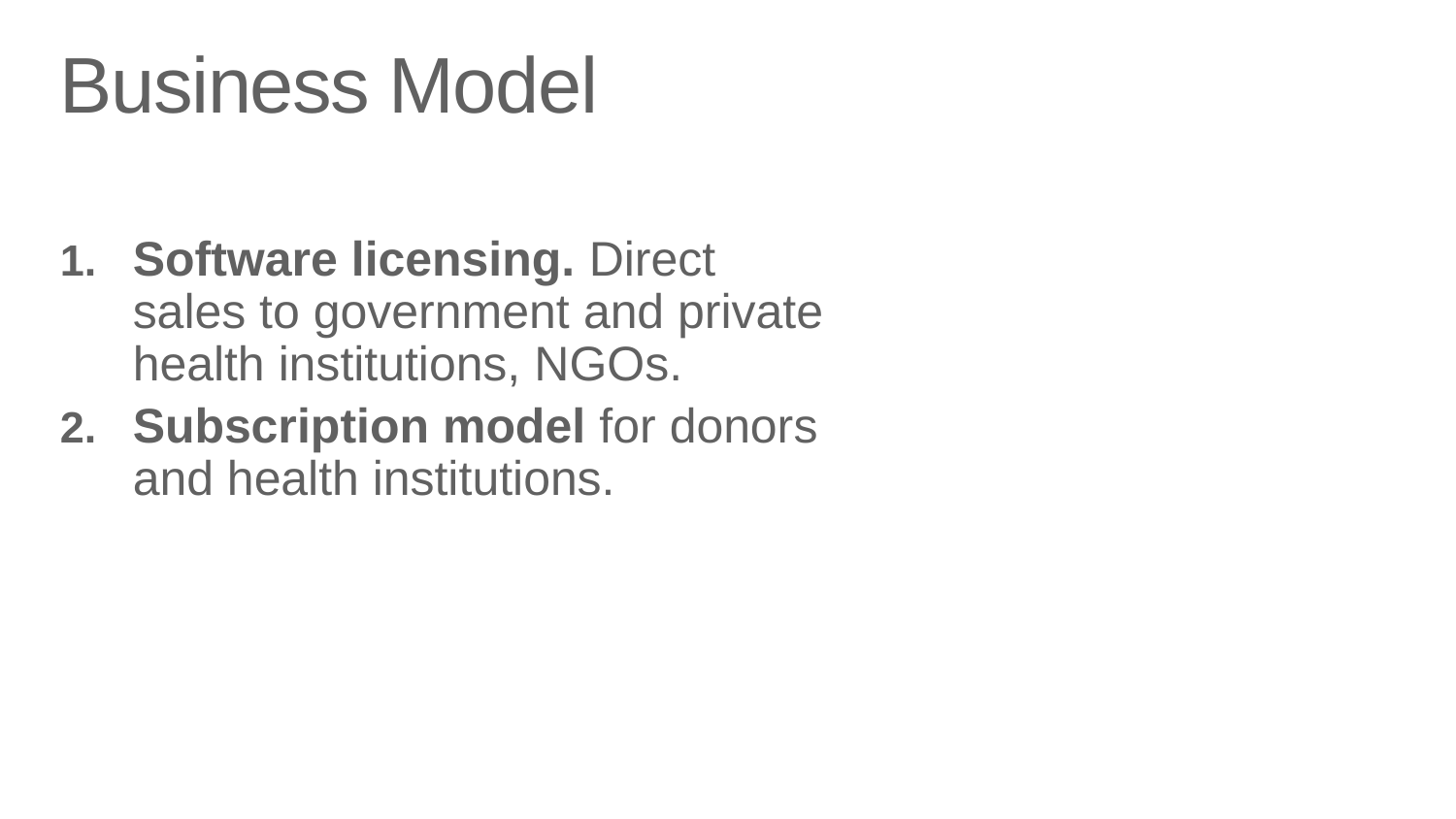

# Business Model

Software licensing. Direct sales to government and private health institutions, NGOs.
Subscription model for donors and health institutions.